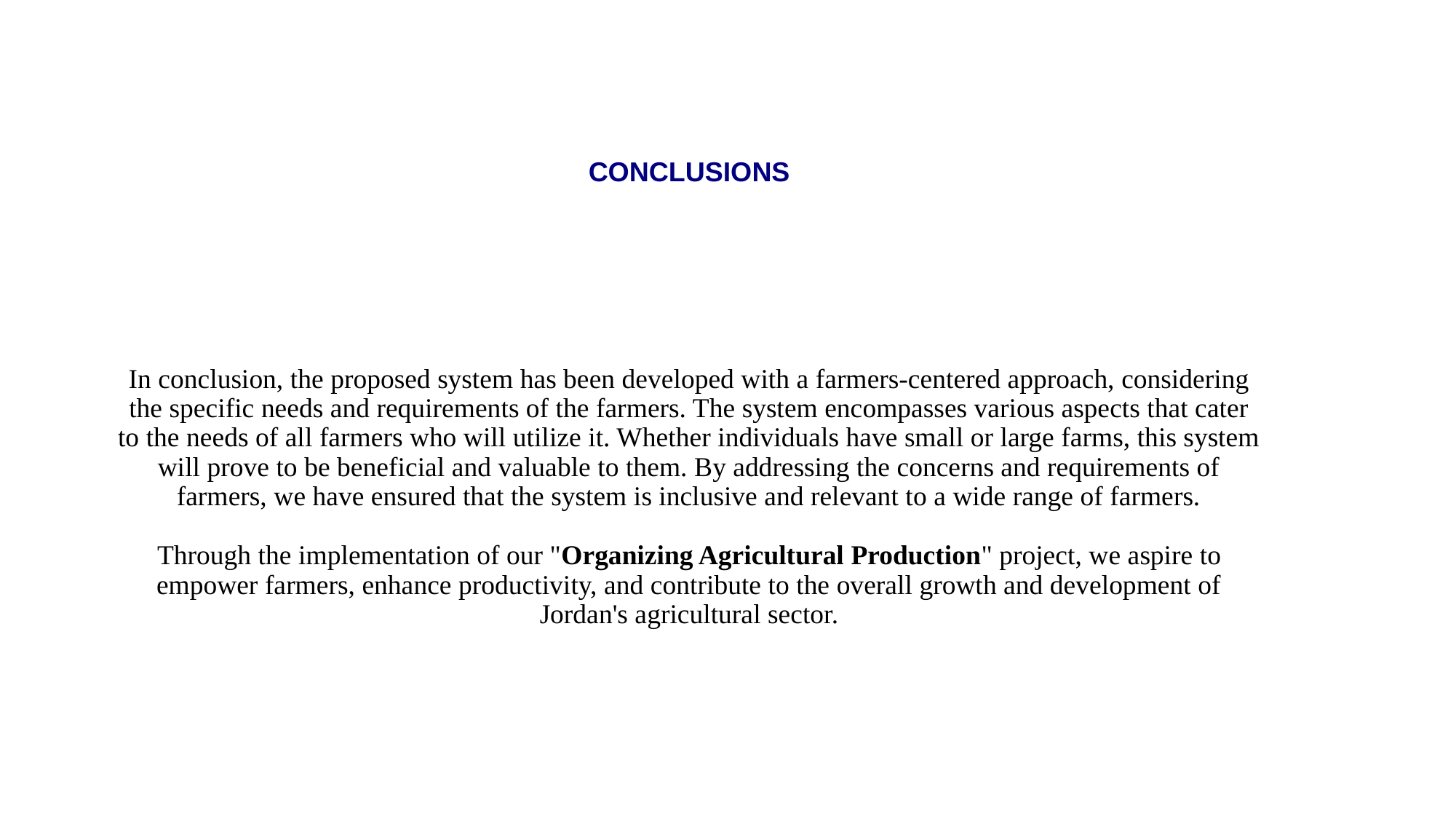

# Conclusions   In conclusion, the proposed system has been developed with a farmers-centered approach, considering the specific needs and requirements of the farmers. The system encompasses various aspects that cater to the needs of all farmers who will utilize it. Whether individuals have small or large farms, this system will prove to be beneficial and valuable to them. By addressing the concerns and requirements of farmers, we have ensured that the system is inclusive and relevant to a wide range of farmers.   Through the implementation of our "Organizing Agricultural Production" project, we aspire to empower farmers, enhance productivity, and contribute to the overall growth and development of Jordan's agricultural sector.